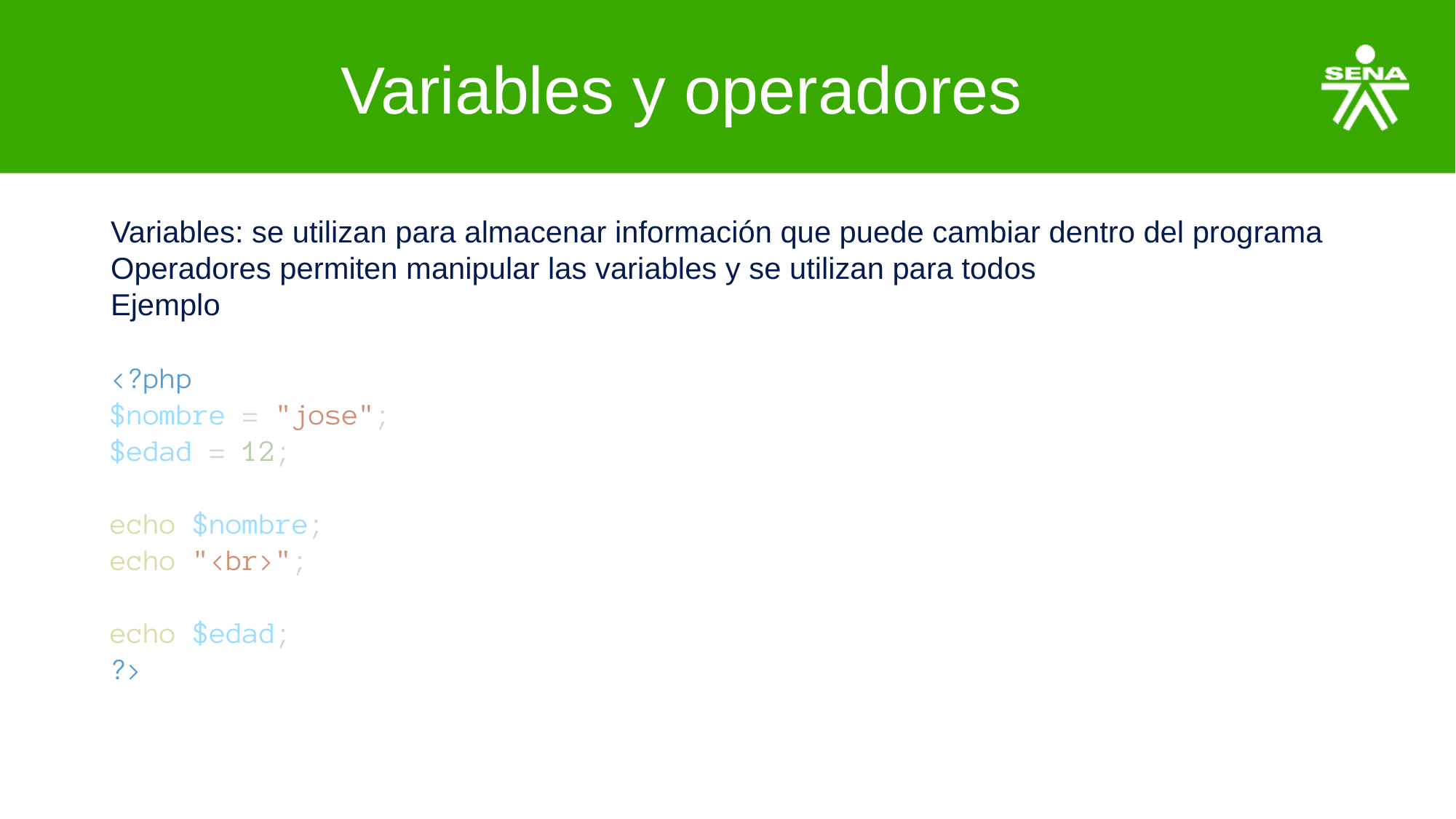

# Variables y operadores
Variables: se utilizan para almacenar información que puede cambiar dentro del programa
Operadores permiten manipular las variables y se utilizan para todos
Ejemplo

<?php
$nombre = "jose";
$edad = 12;
echo $nombre;
echo "<br>";
echo $edad;
?>